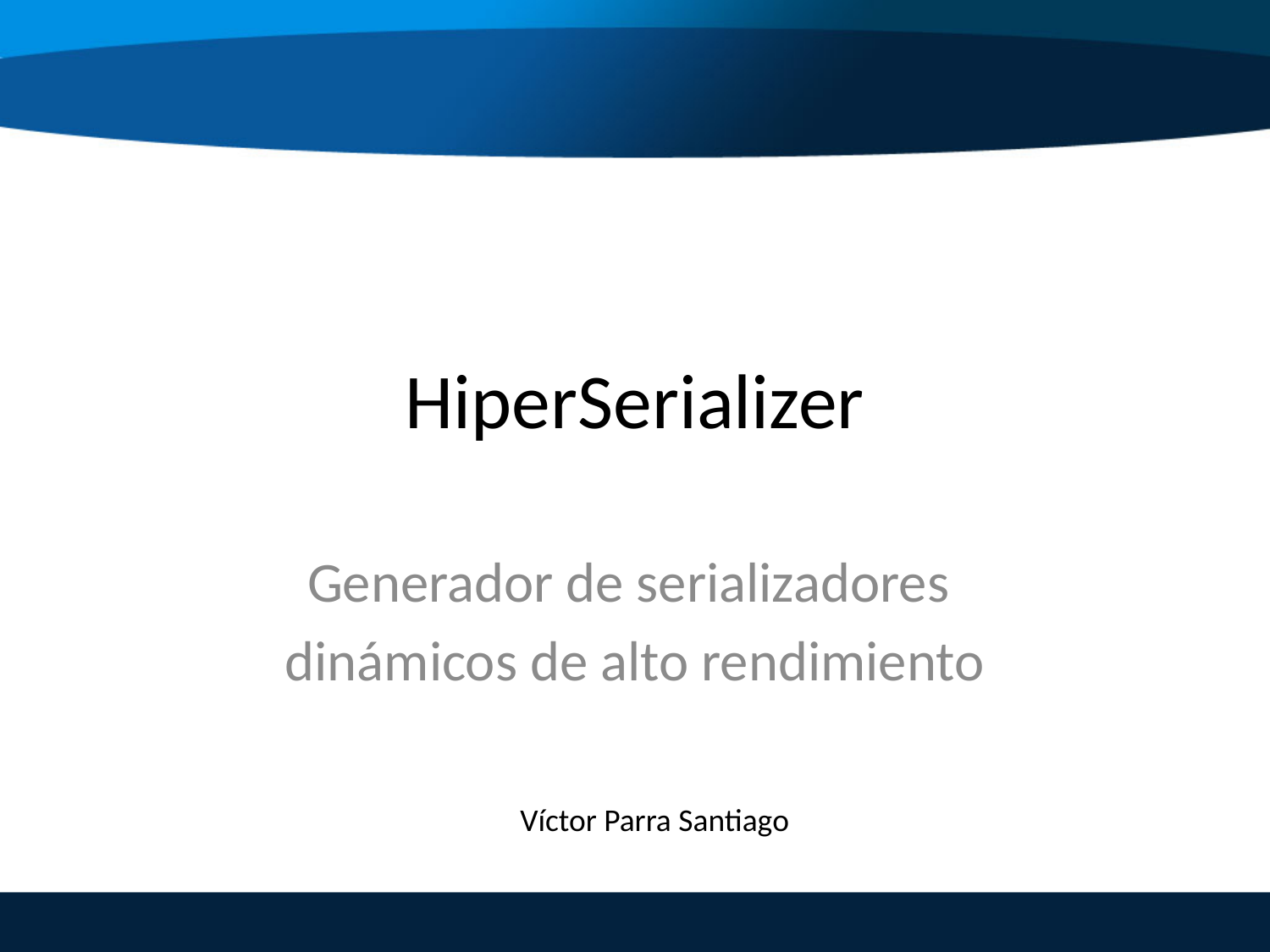

# HiperSerializer
Generador de serializadores
dinámicos de alto rendimiento
Víctor Parra Santiago